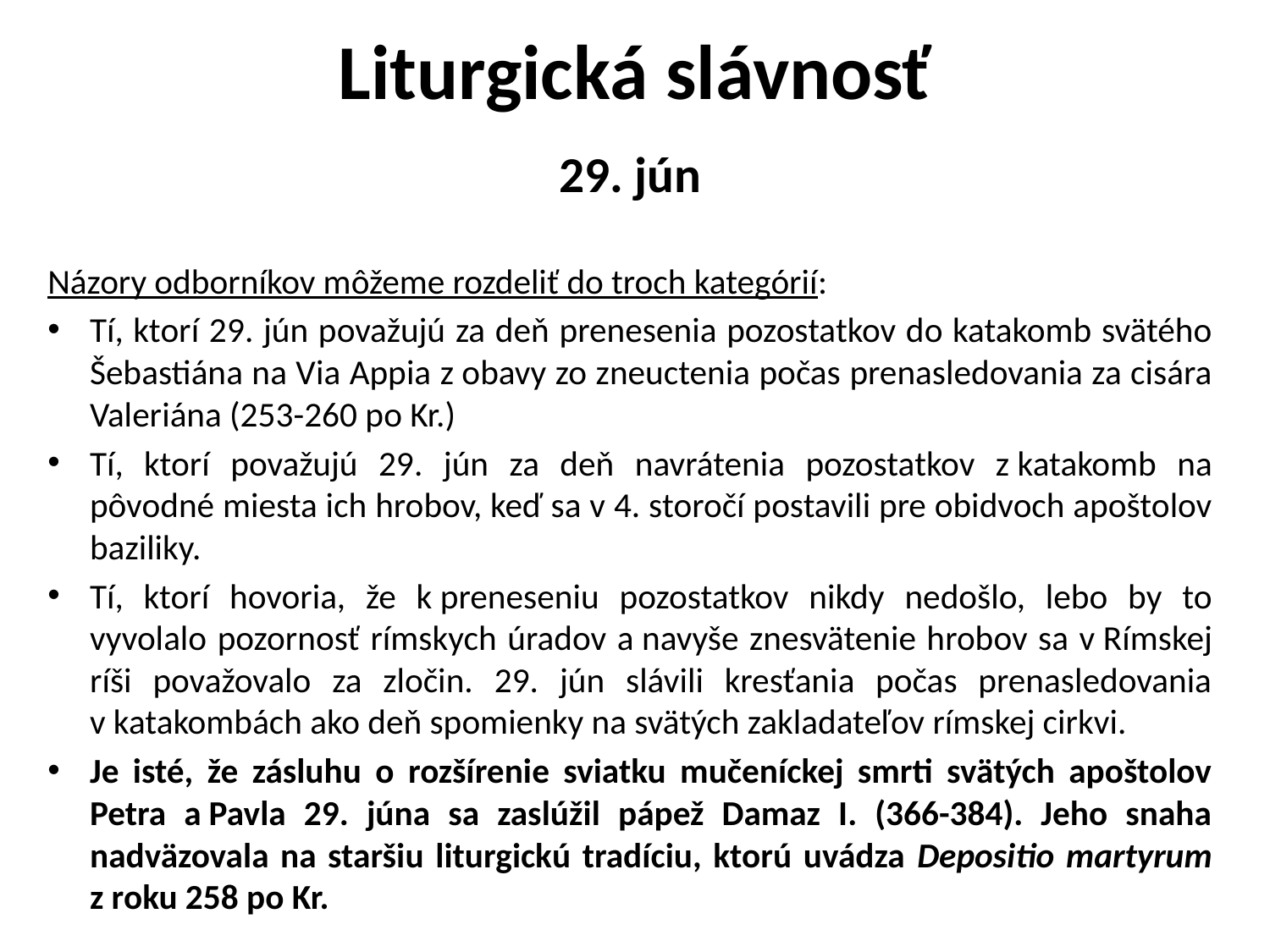

# Liturgická slávnosť
29. jún

Názory odborníkov môžeme rozdeliť do troch kategórií:
Tí, ktorí 29. jún považujú za deň prenesenia pozostatkov do katakomb svätého Šebastiána na Via Appia z obavy zo zneuctenia počas prenasledovania za cisára Valeriána (253-260 po Kr.)
Tí, ktorí považujú 29. jún za deň navrátenia pozostatkov z katakomb na pôvodné miesta ich hrobov, keď sa v 4. storočí postavili pre obidvoch apoštolov baziliky.
Tí, ktorí hovoria, že k preneseniu pozostatkov nikdy nedošlo, lebo by to vyvolalo pozornosť rímskych úradov a navyše znesvätenie hrobov sa v Rímskej ríši považovalo za zločin. 29. jún slávili kresťania počas prenasledovania v katakombách ako deň spomienky na svätých zakladateľov rímskej cirkvi.
Je isté, že zásluhu o rozšírenie sviatku mučeníckej smrti svätých apoštolov Petra a Pavla 29. júna sa zaslúžil pápež Damaz I. (366-384). Jeho snaha nadväzovala na staršiu liturgickú tradíciu, ktorú uvádza Depositio martyrum z roku 258 po Kr.